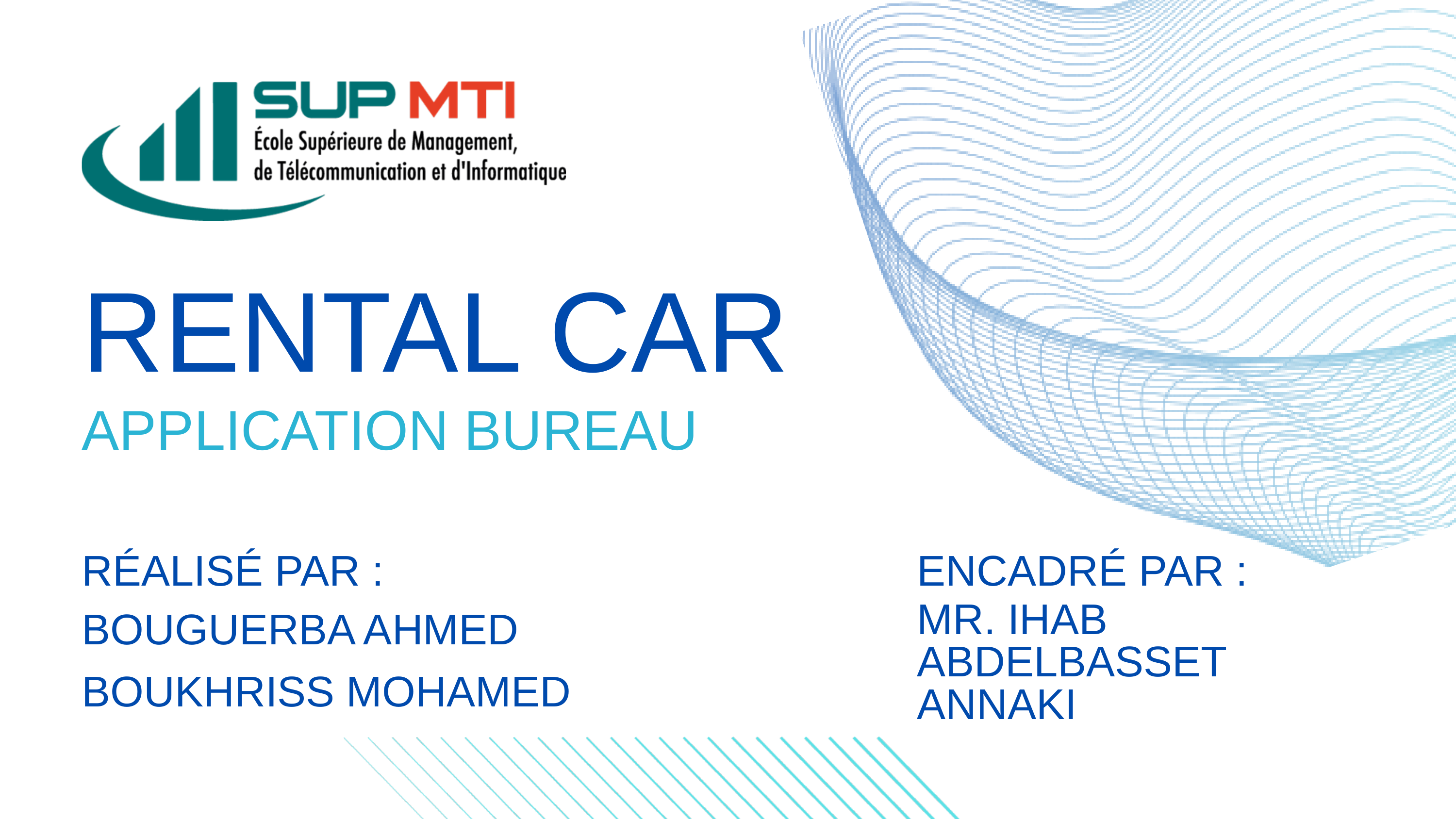

RENTAL CAR
APPLICATION BUREAU
RÉALISÉ PAR :
ENCADRÉ PAR :
MR. IHAB ABDELBASSET ANNAKI
BOUGUERBA AHMED
BOUKHRISS MOHAMED